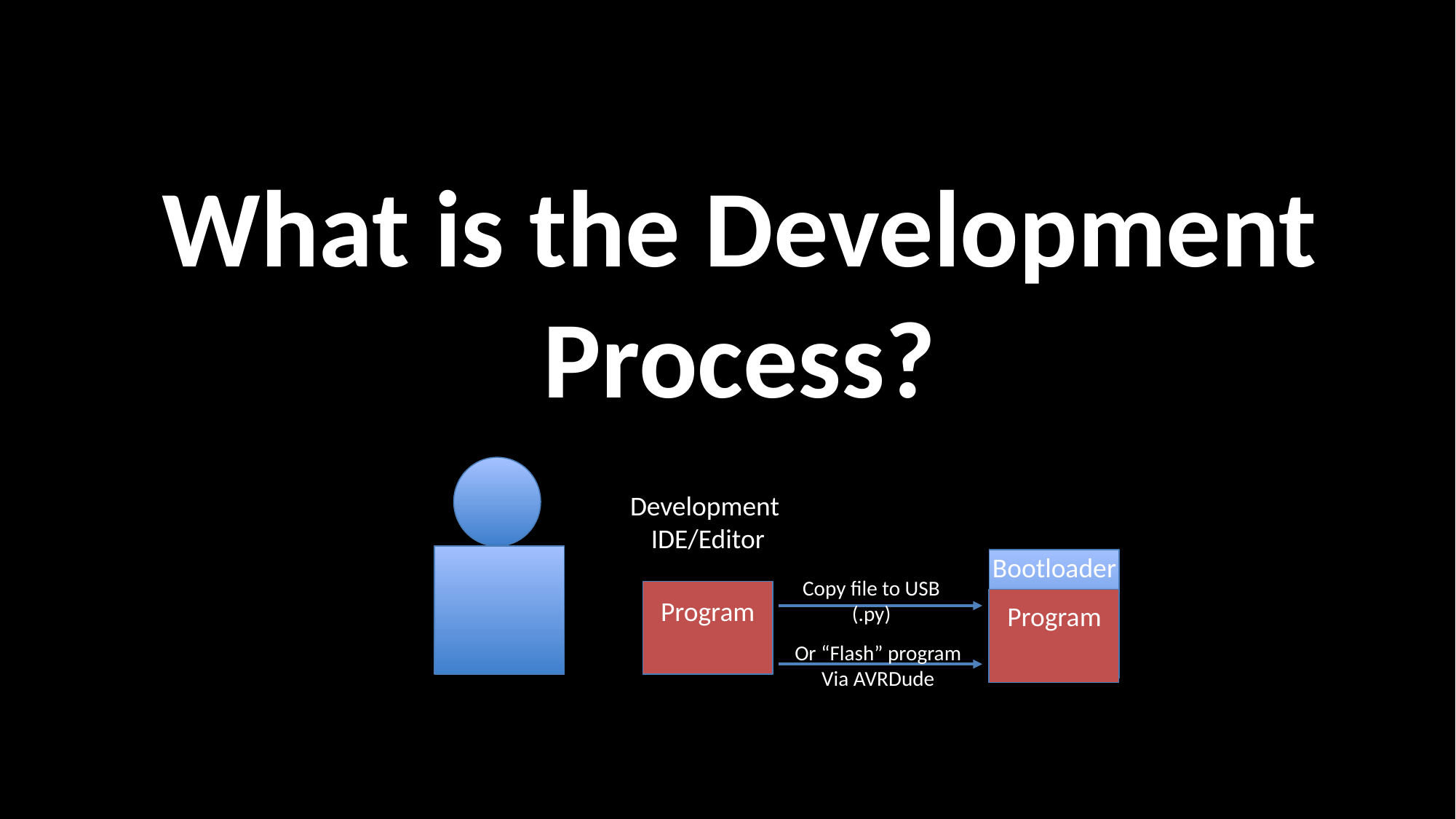

# What is the Development Process?

Development
IDE/Editor
Bootloader

Copy file to USB
(.py)

Program

Program
Or “Flash” program
Via AVRDude